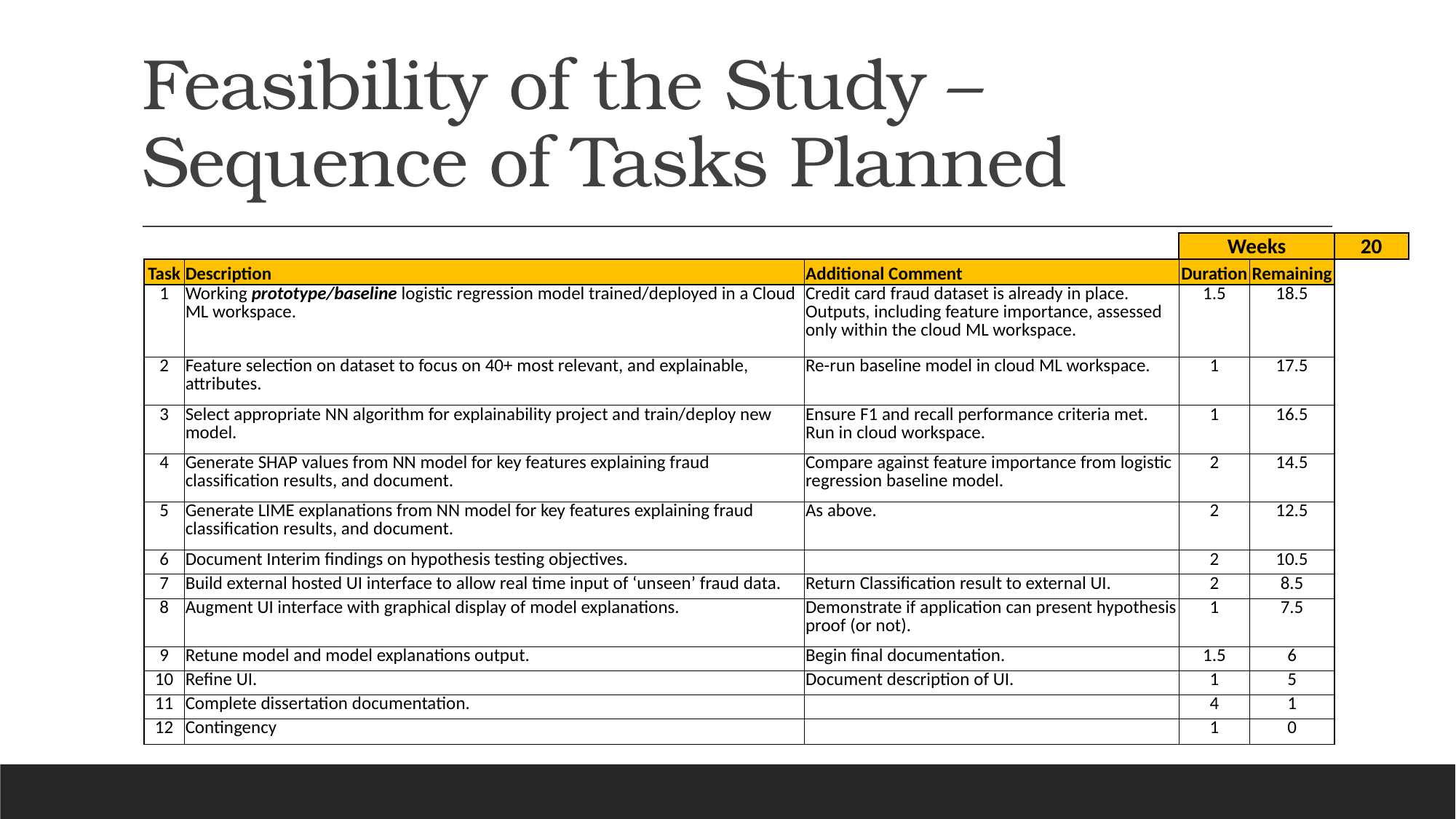

# Feasibility of the Study – Sequence of Tasks Planned
|  |  |  | Weeks |  | 20 |
| --- | --- | --- | --- | --- | --- |
| Task | Description | Additional Comment | Duration | Remaining |  |
| 1 | Working prototype/baseline logistic regression model trained/deployed in a Cloud ML workspace. | Credit card fraud dataset is already in place. Outputs, including feature importance, assessed only within the cloud ML workspace. | 1.5 | 18.5 |  |
| 2 | Feature selection on dataset to focus on 40+ most relevant, and explainable, attributes. | Re-run baseline model in cloud ML workspace. | 1 | 17.5 |  |
| 3 | Select appropriate NN algorithm for explainability project and train/deploy new model. | Ensure F1 and recall performance criteria met. Run in cloud workspace. | 1 | 16.5 |  |
| 4 | Generate SHAP values from NN model for key features explaining fraud classification results, and document. | Compare against feature importance from logistic regression baseline model. | 2 | 14.5 |  |
| 5 | Generate LIME explanations from NN model for key features explaining fraud classification results, and document. | As above. | 2 | 12.5 |  |
| 6 | Document Interim findings on hypothesis testing objectives. |  | 2 | 10.5 |  |
| 7 | Build external hosted UI interface to allow real time input of ‘unseen’ fraud data. | Return Classification result to external UI. | 2 | 8.5 |  |
| 8 | Augment UI interface with graphical display of model explanations. | Demonstrate if application can present hypothesis proof (or not). | 1 | 7.5 |  |
| 9 | Retune model and model explanations output. | Begin final documentation. | 1.5 | 6 |  |
| 10 | Refine UI. | Document description of UI. | 1 | 5 |  |
| 11 | Complete dissertation documentation. |  | 4 | 1 |  |
| 12 | Contingency |  | 1 | 0 |  |